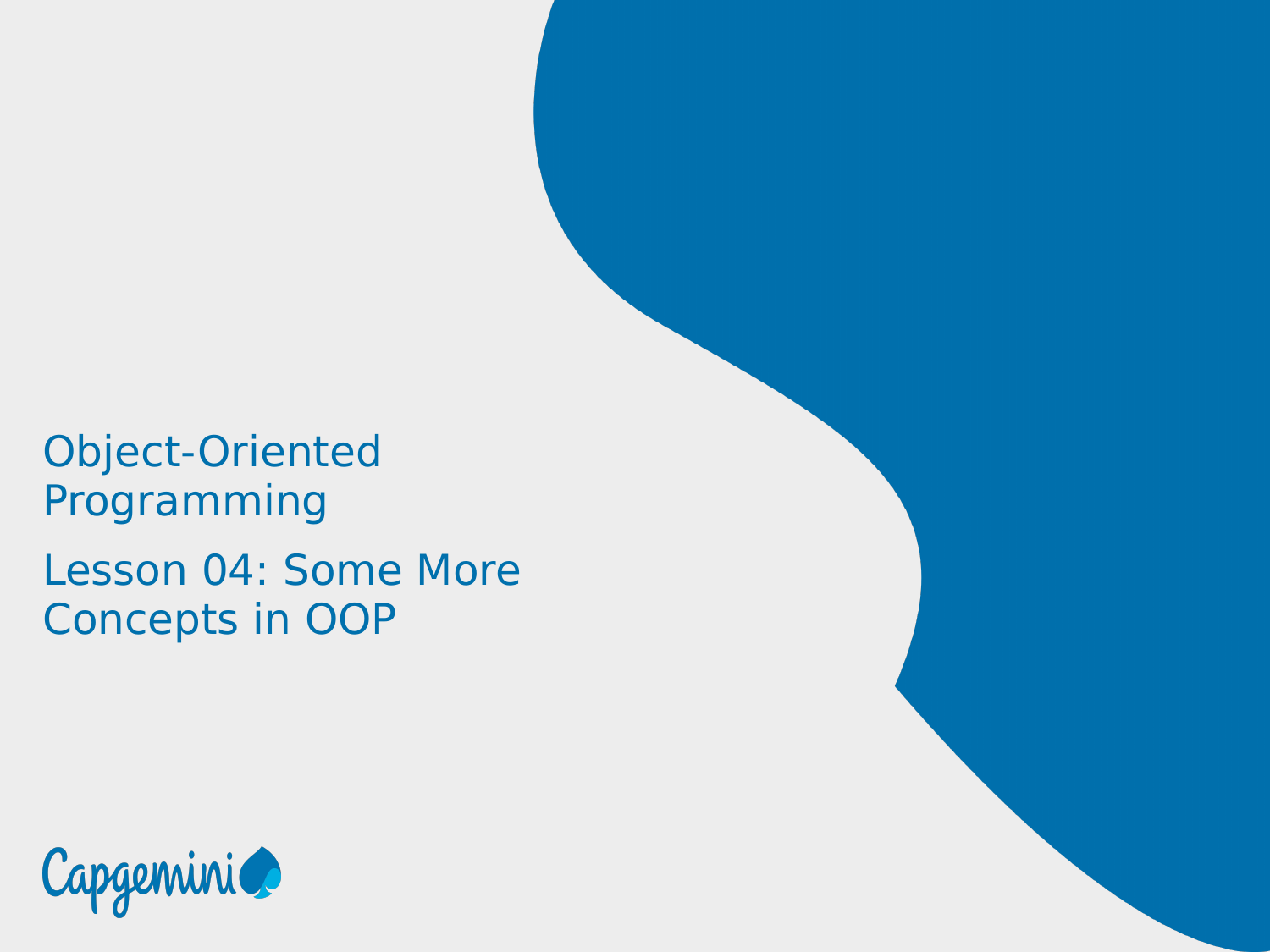

# Object-Oriented Programming
Lesson 04: Some More Concepts in OOP